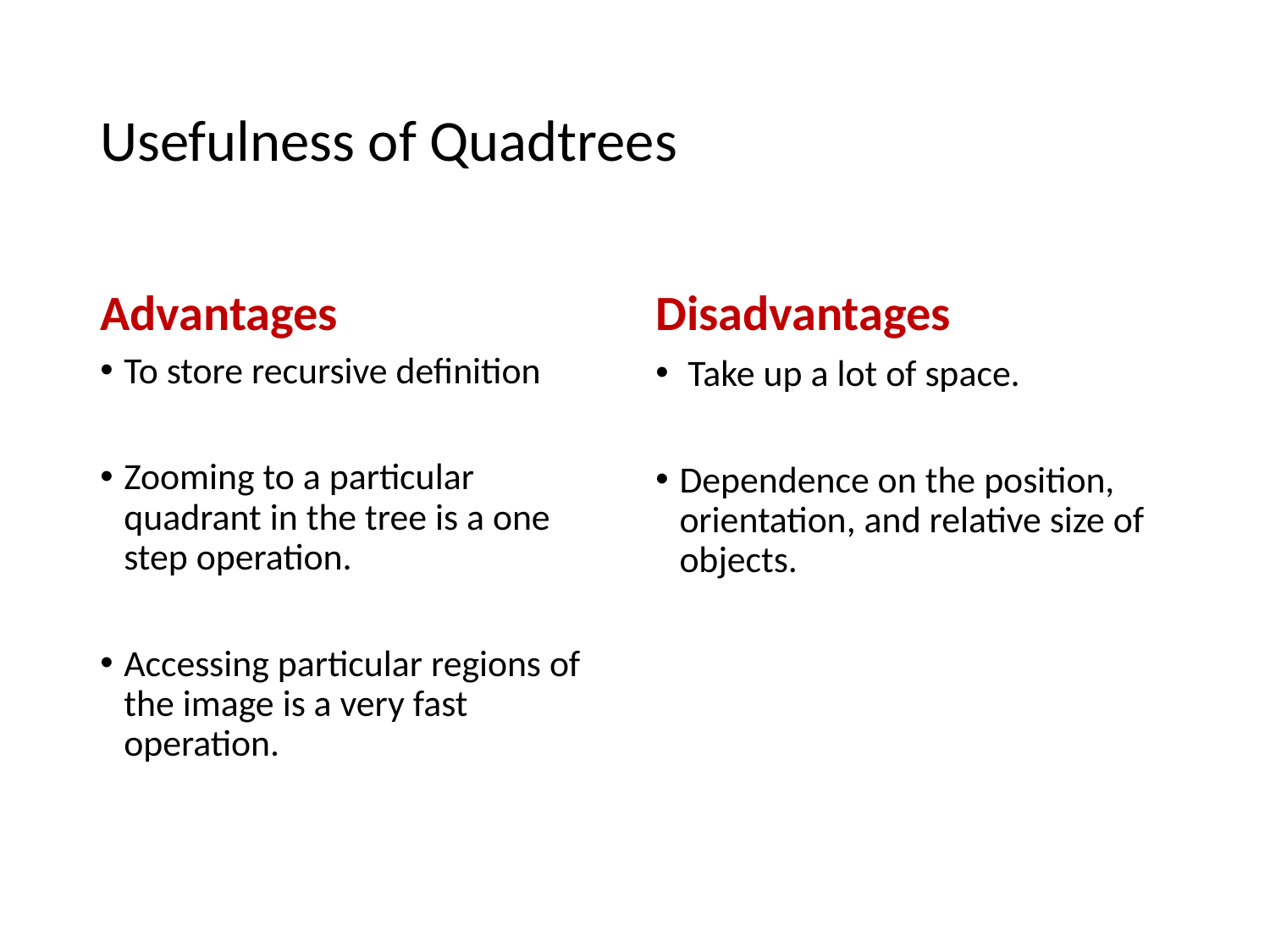

# Usefulness of Quadtrees
Advantages
Disadvantages
To store recursive definition

Zooming to a particular quadrant in the tree is a one step operation.

Accessing particular regions of the image is a very fast operation.
 Take up a lot of space.

Dependence on the position, orientation, and relative size of objects.